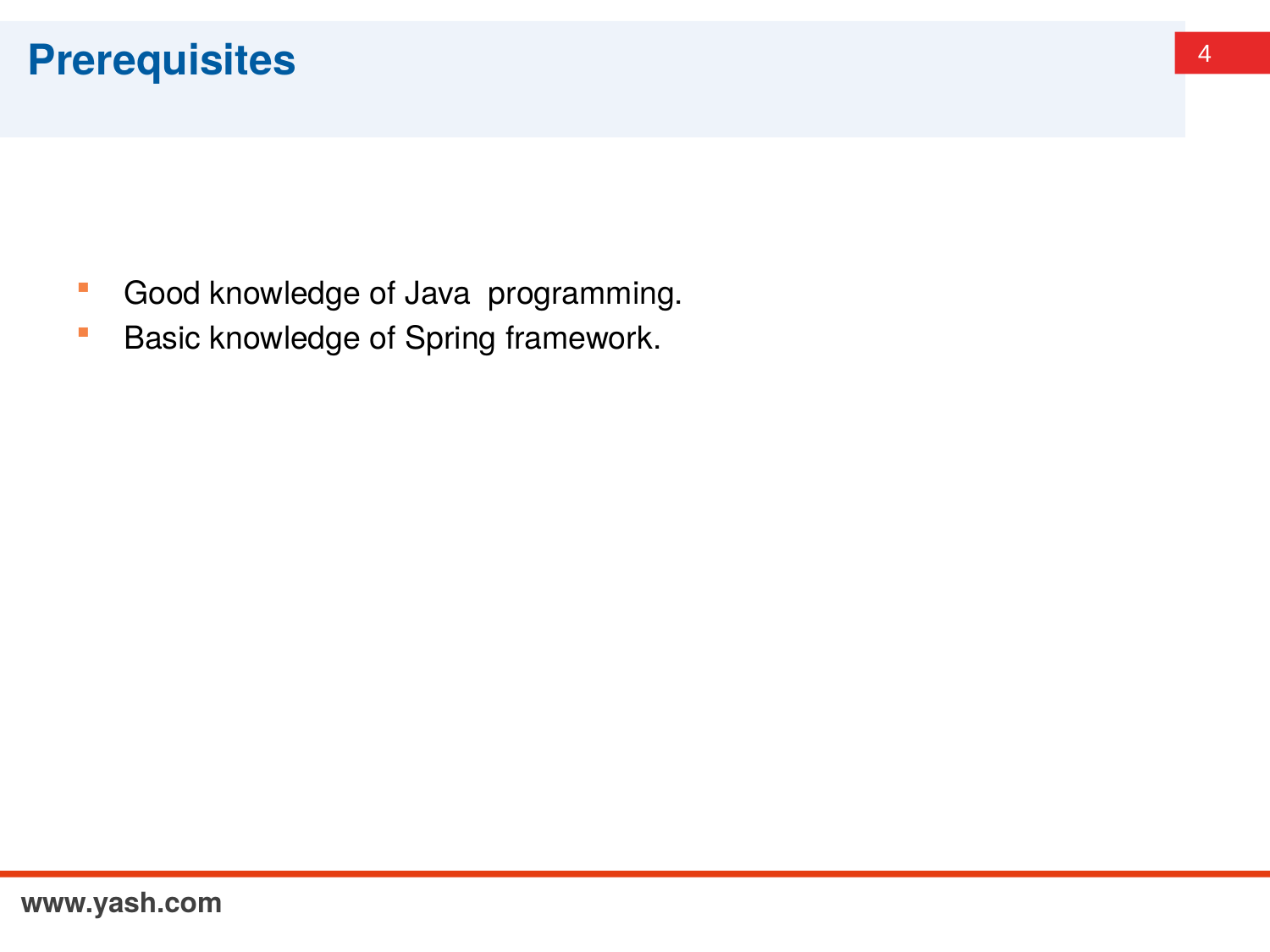

# Prerequisites

Good knowledge of Java  programming.
Basic knowledge of Spring framework.